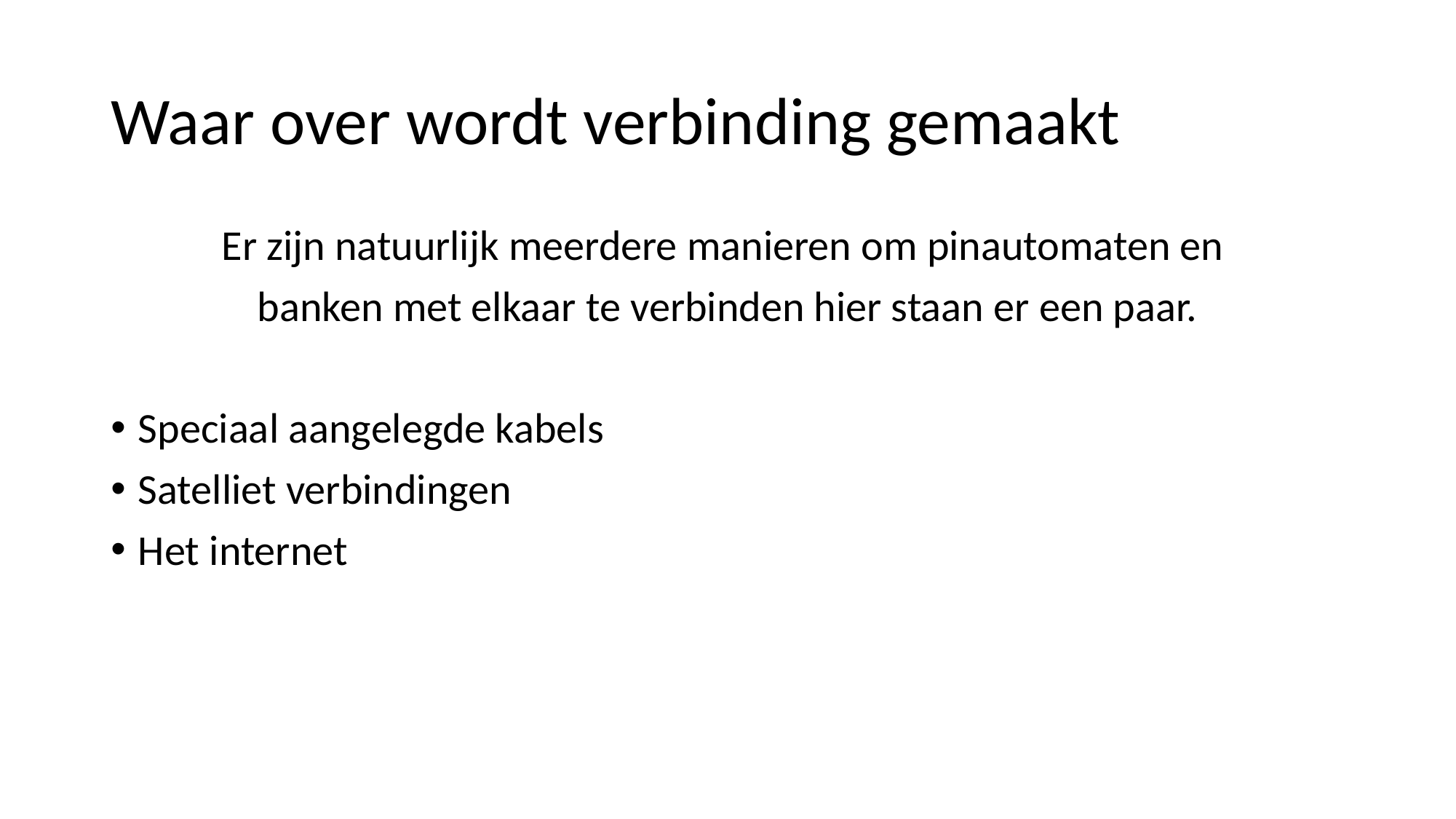

# Waar over wordt verbinding gemaakt
Er zijn natuurlijk meerdere manieren om pinautomaten en
banken met elkaar te verbinden hier staan er een paar.

Speciaal aangelegde kabels
Satelliet verbindingen
Het internet